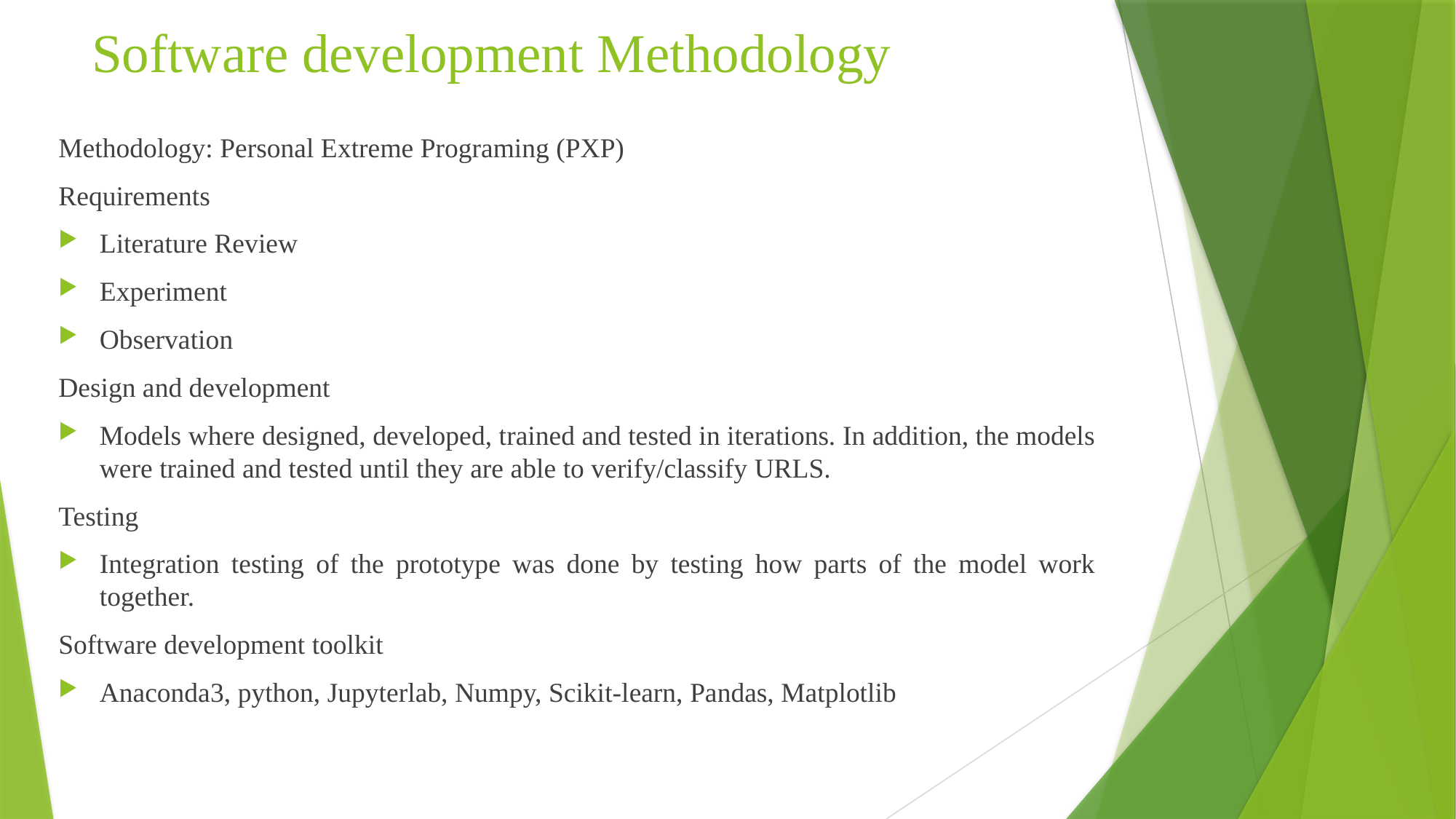

# Software development Methodology
Methodology: Personal Extreme Programing (PXP)
Requirements
Literature Review
Experiment
Observation
Design and development
Models where designed, developed, trained and tested in iterations. In addition, the models were trained and tested until they are able to verify/classify URLS.
Testing
Integration testing of the prototype was done by testing how parts of the model work together.
Software development toolkit
Anaconda3, python, Jupyterlab, Numpy, Scikit-learn, Pandas, Matplotlib